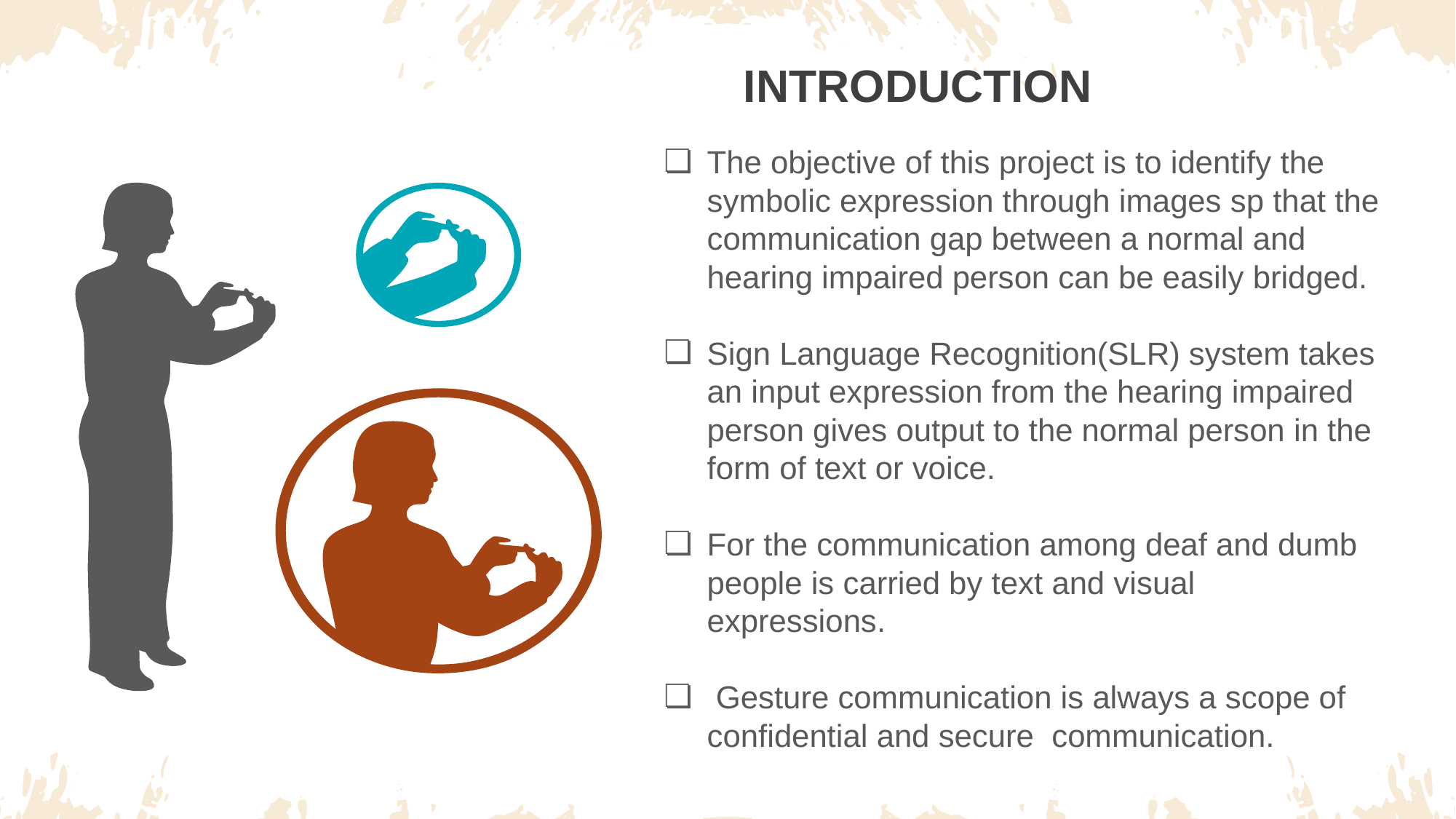

INTRODUCTION
The objective of this project is to identify the symbolic expression through images sp that the communication gap between a normal and hearing impaired person can be easily bridged.

Sign Language Recognition(SLR) system takes an input expression from the hearing impaired person gives output to the normal person in the form of text or voice.

For the communication among deaf and dumb people is carried by text and visual expressions.

 Gesture communication is always a scope of confidential and secure  communication.